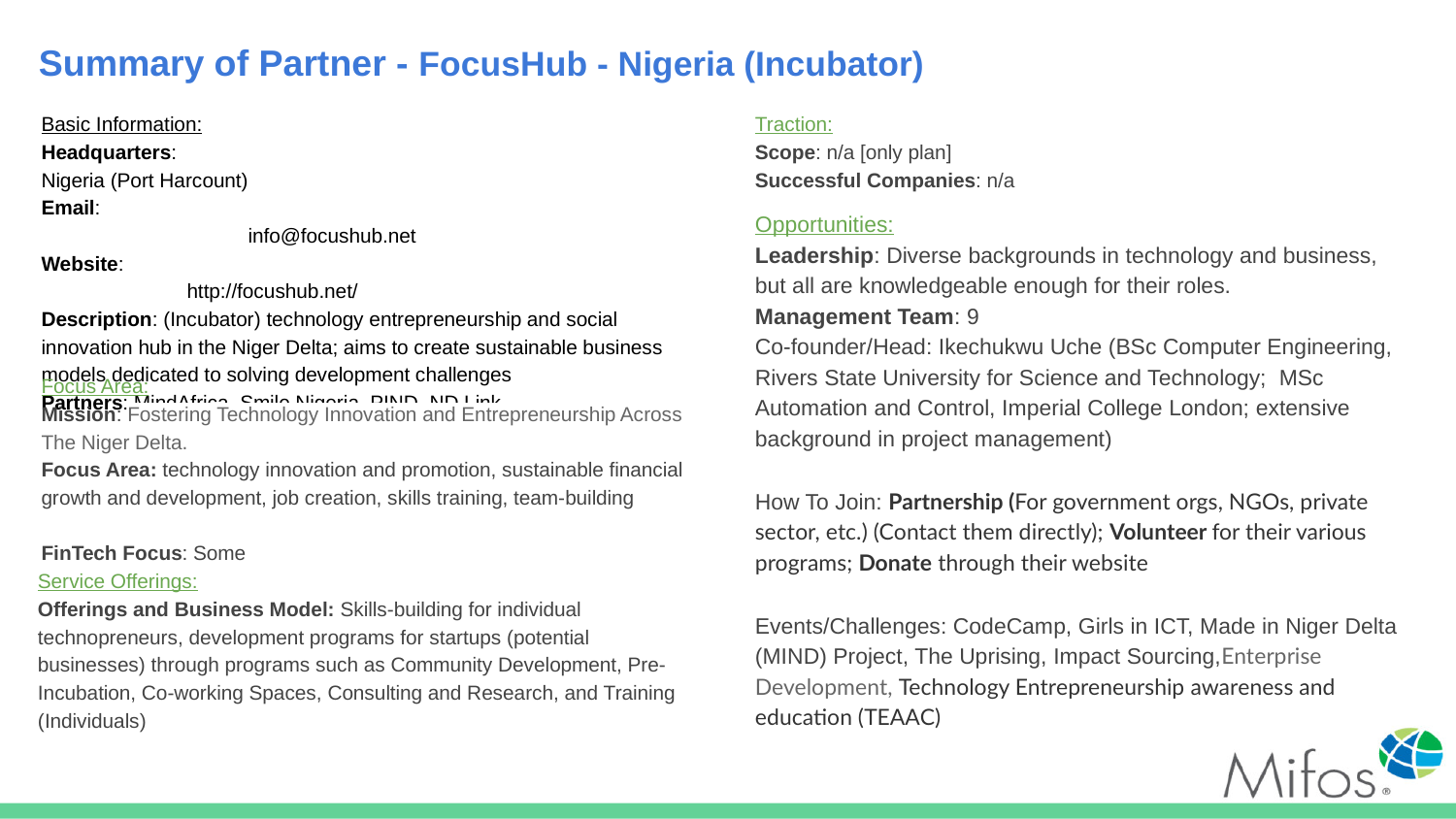

# Summary of Partner - FocusHub - Nigeria (Incubator)
Basic Information:
Headquarters:   			      Nigeria (Port Harcount)
Email: 					           info@focushub.net
Website:            				http://focushub.net/
Description: (Incubator) technology entrepreneurship and social innovation hub in the Niger Delta; aims to create sustainable business models dedicated to solving development challenges
Partners: MindAfrica, Smile Nigeria, PIND, ND Link
Traction:
Scope: n/a [only plan]
Successful Companies: n/a

Opportunities:
Leadership: Diverse backgrounds in technology and business, but all are knowledgeable enough for their roles.
Management Team: 9
Co-founder/Head: Ikechukwu Uche (BSc Computer Engineering, Rivers State University for Science and Technology;  MSc Automation and Control, Imperial College London; extensive background in project management)
How To Join: Partnership (For government orgs, NGOs, private sector, etc.) (Contact them directly); Volunteer for their various programs; Donate through their website
Events/Challenges: CodeCamp, Girls in ICT, Made in Niger Delta (MIND) Project, The Uprising, Impact Sourcing,Enterprise Development, Technology Entrepreneurship awareness and education (TEAAC)

Focus Area:
Mission: Fostering Technology Innovation and Entrepreneurship Across The Niger Delta.
Focus Area: technology innovation and promotion, sustainable financial growth and development, job creation, skills training, team-building
FinTech Focus: Some
Service Offerings:
Offerings and Business Model: Skills-building for individual technopreneurs, development programs for startups (potential businesses) through programs such as Community Development, Pre-Incubation, Co-working Spaces, Consulting and Research, and Training (Individuals)